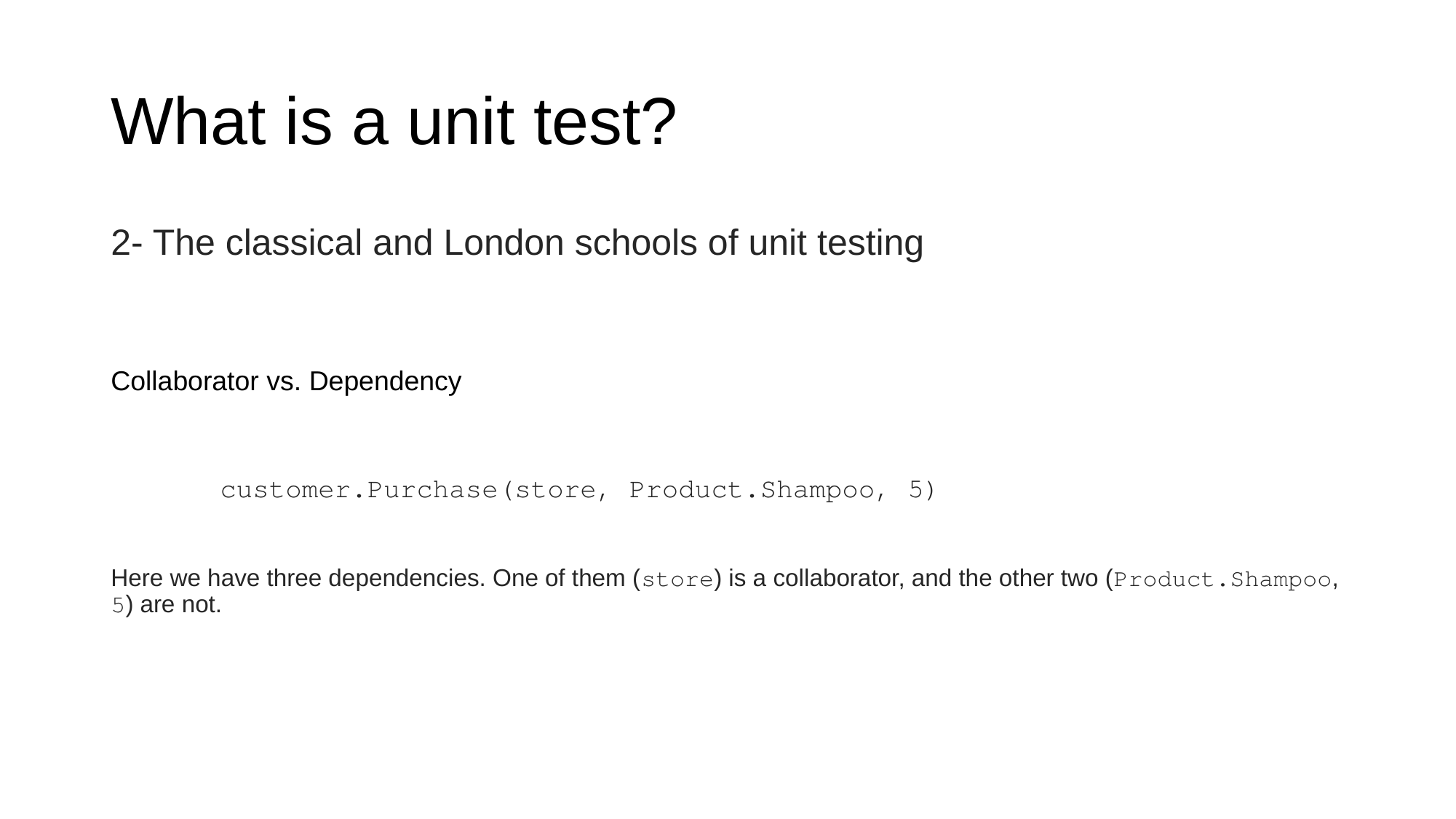

# What is a unit test?
2- The classical and London schools of unit testing

Collaborator vs. Dependency

	customer.Purchase(store, Product.Shampoo, 5)

Here we have three dependencies. One of them (store) is a collaborator, and the other two (Product.Shampoo, 5) are not.